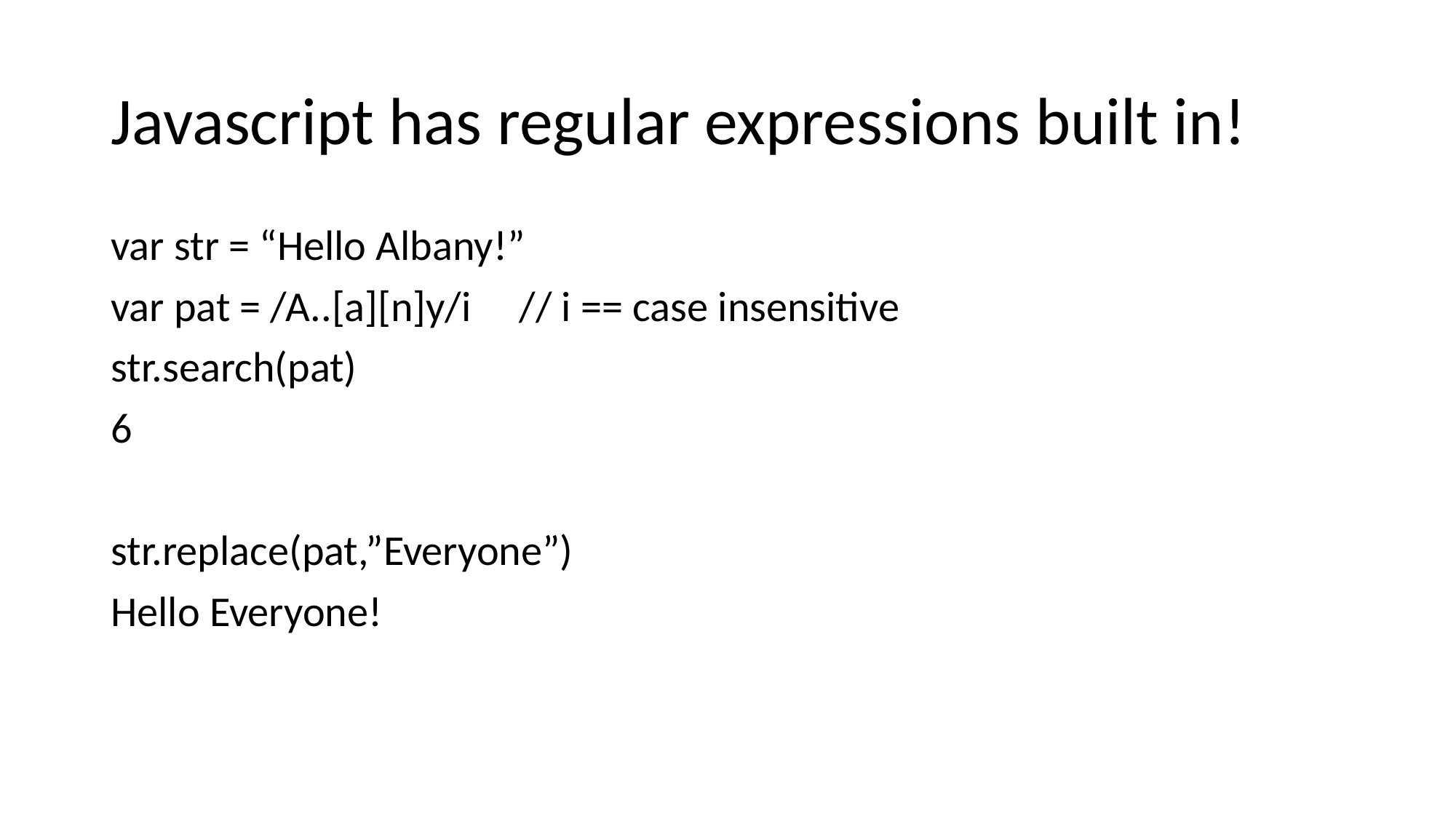

# Javascript has regular expressions built in!
var str = “Hello Albany!”
var pat = /A..[a][n]y/i     // i == case insensitive
str.search(pat)
6

str.replace(pat,”Everyone”)
Hello Everyone!